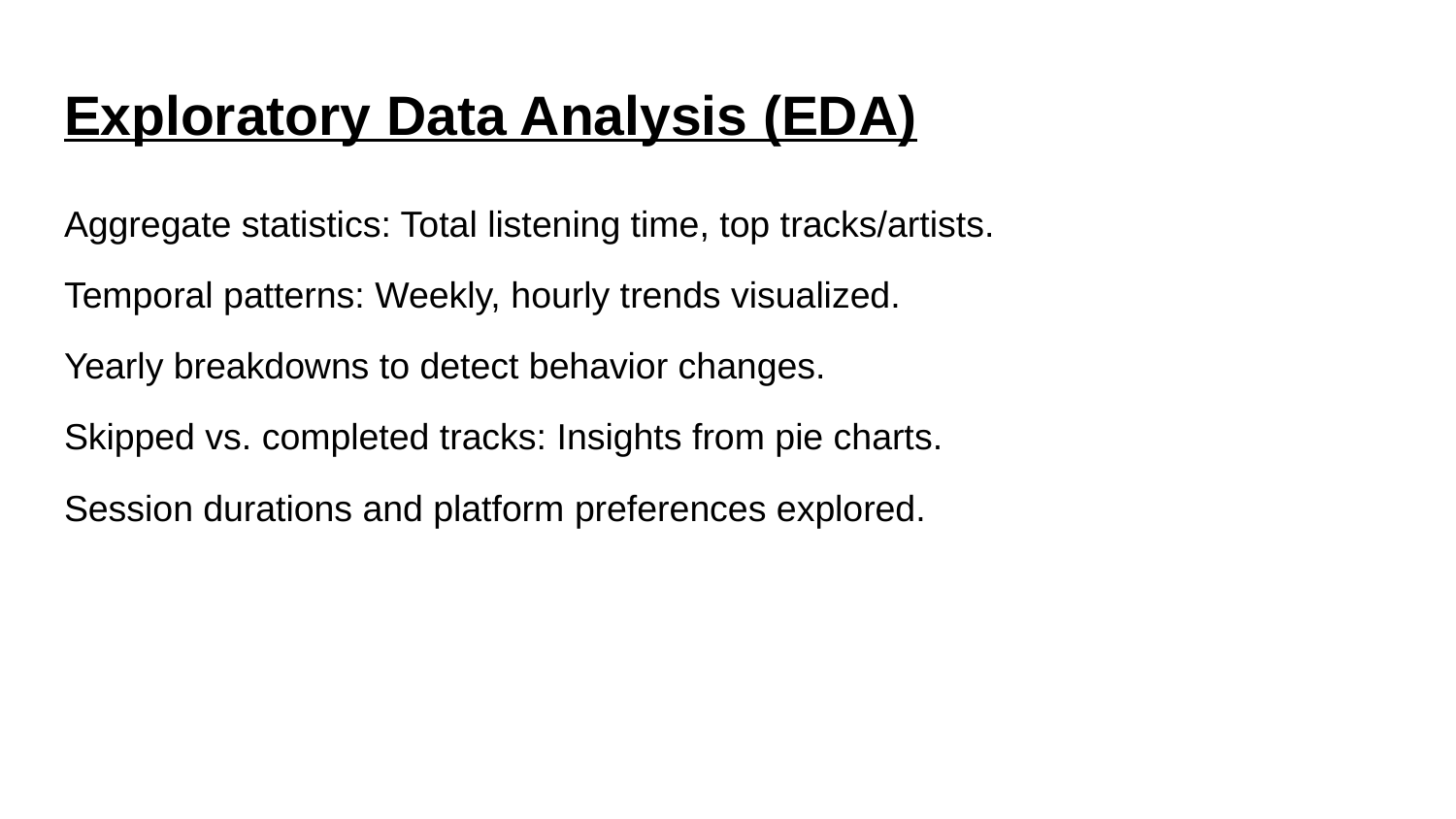

# Exploratory Data Analysis (EDA)
Aggregate statistics: Total listening time, top tracks/artists.
Temporal patterns: Weekly, hourly trends visualized.
Yearly breakdowns to detect behavior changes.
Skipped vs. completed tracks: Insights from pie charts.
Session durations and platform preferences explored.